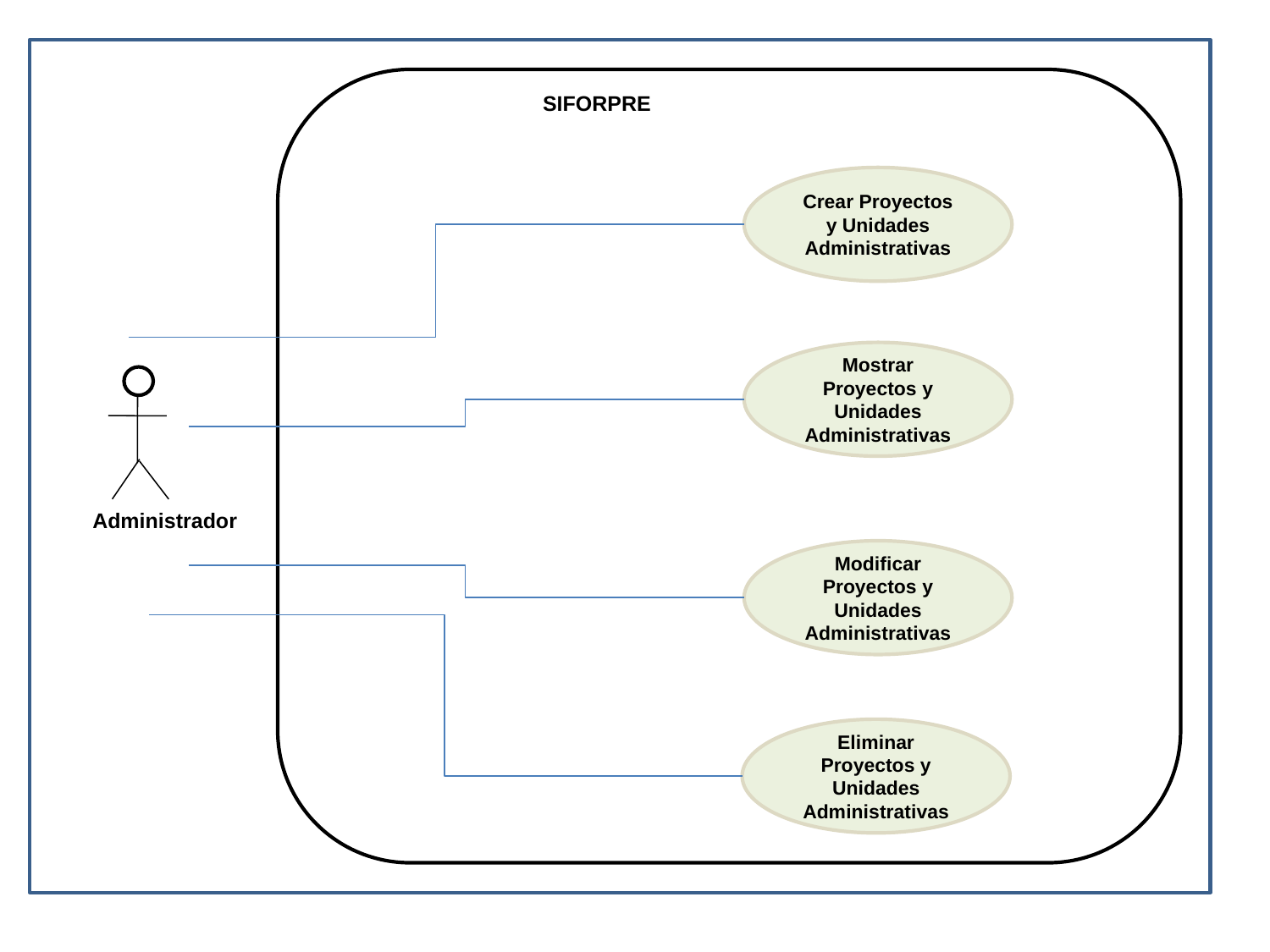

SIFORPRE
Crear Proyectos y Unidades Administrativas
Mostrar Proyectos y Unidades Administrativas

Administrador
Modificar Proyectos y Unidades Administrativas
Eliminar Proyectos y Unidades Administrativas